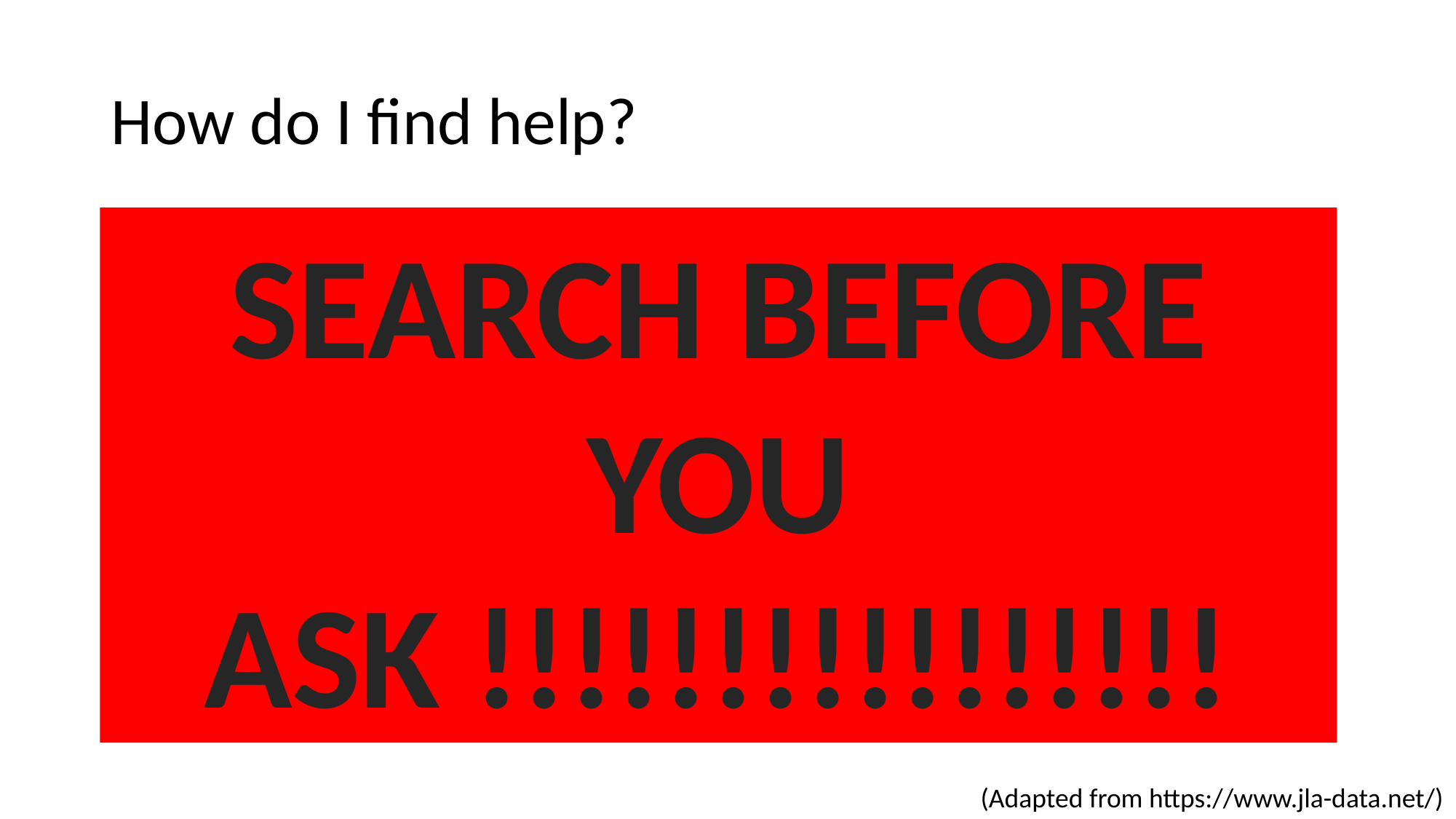

# How do I find help?
SEARCH BEFORE YOU ASK !!!!!!!!!!!!!!!!
 First Layer: Command Line
Use Case: What was the order of arguments in this function?
How: Type a ? before function in Console window
Second Layer: Cheatsheets
Use Case: What was the name of that one ggplot2 geom?
How: Help menu from Rstudio.
Third Layer: package documentation
Use Case: Downloaded a new package… now what?
How: Package Vignette, Homepage, Documentation
Fourth Layer: online forums
Use Case: Why isn’t this function working the way it should?
How: community.rstudio.com, R4DS, StackOverflow (careful!)
(Adapted from https://www.jla-data.net/)